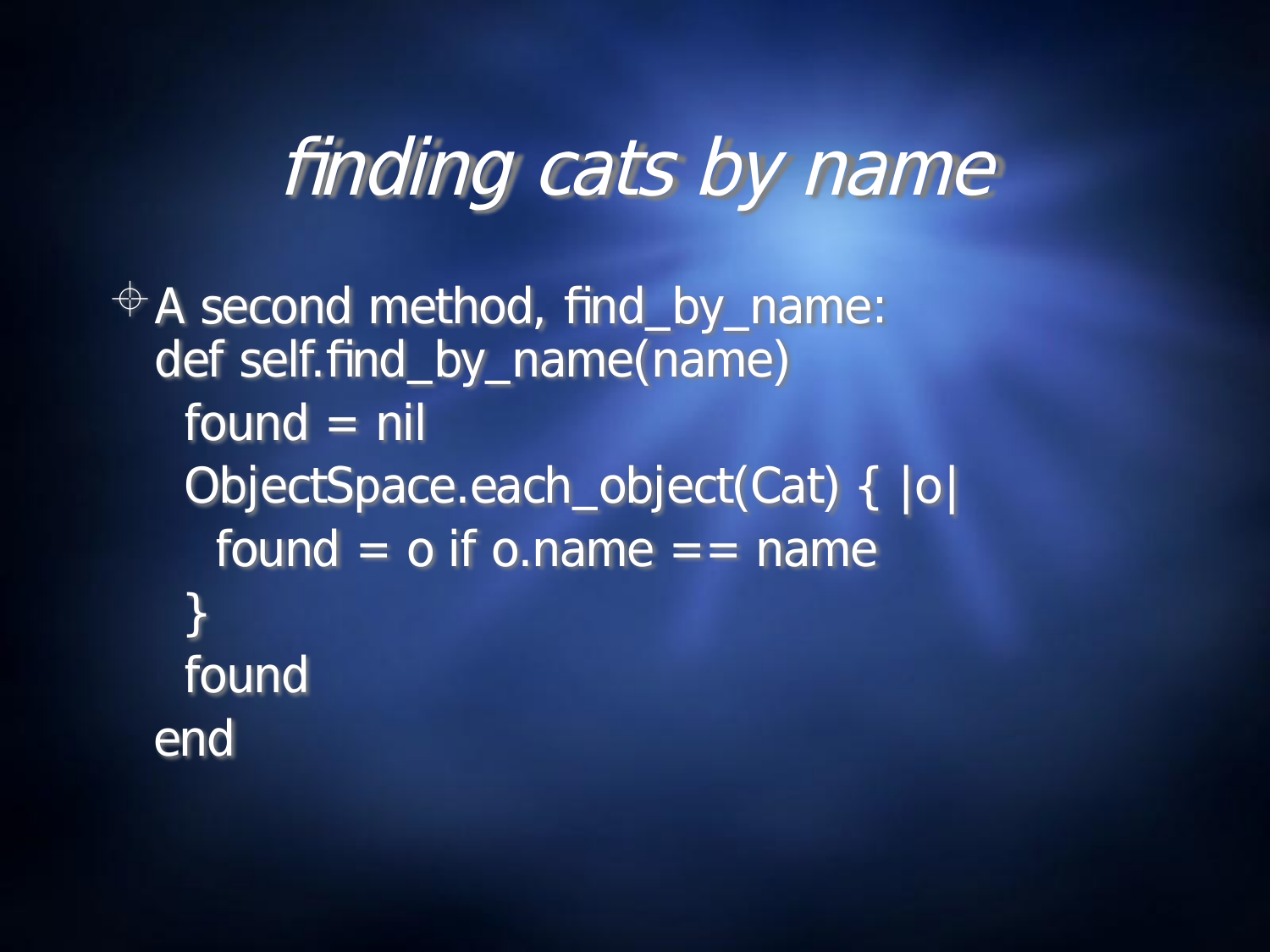

# finding cats by name
A second method, find_by_name:
def self.find_by_name(name)
     found = nil
     ObjectSpace.each_object(Cat) { |o|
       found = o if o.name == name
     }
     found
   end